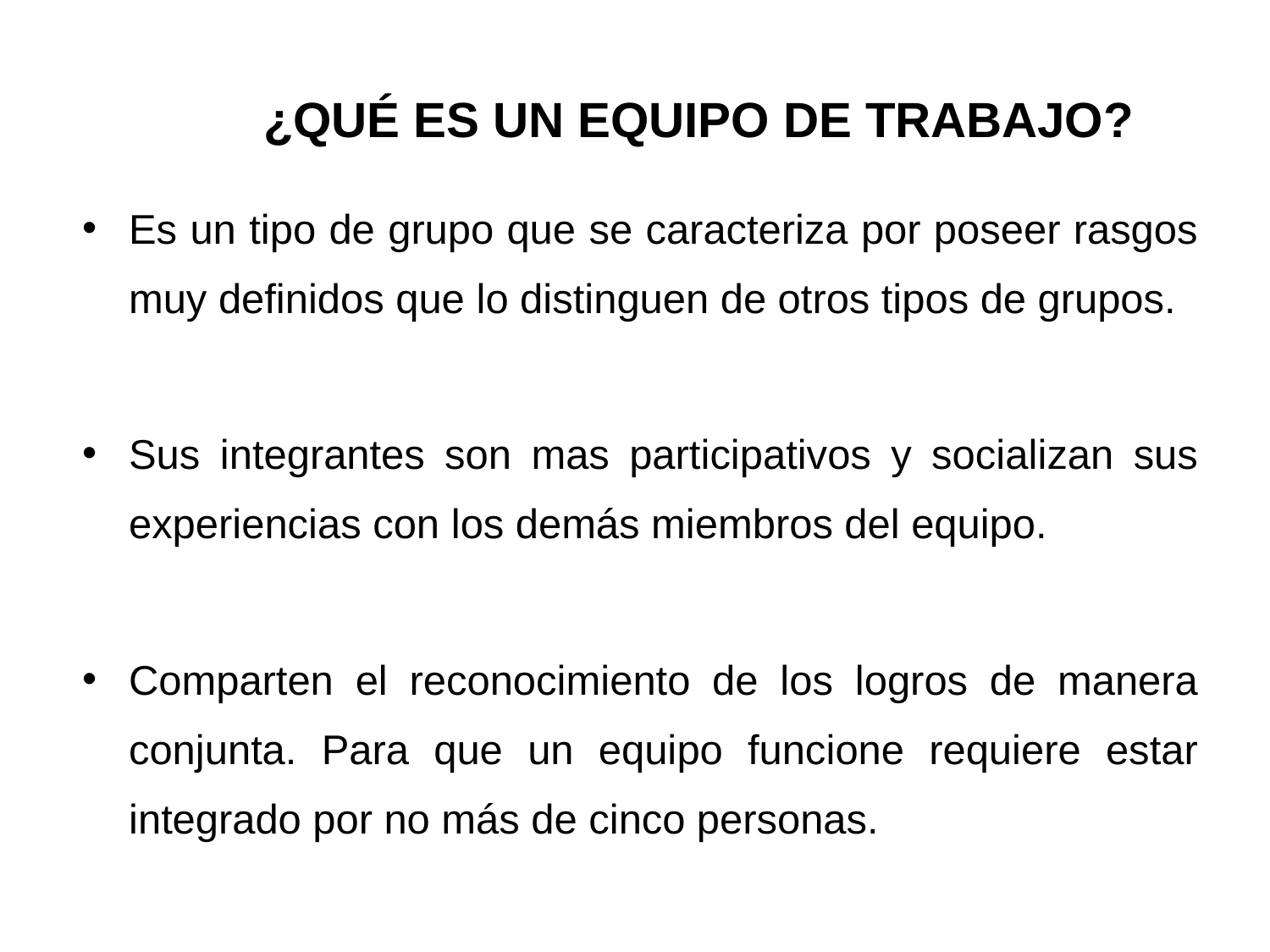

# ¿QUÉ ES UN EQUIPO DE TRABAJO?
Es un tipo de grupo que se caracteriza por poseer rasgos muy definidos que lo distinguen de otros tipos de grupos.

Sus integrantes son mas participativos y socializan sus experiencias con los demás miembros del equipo.

Comparten el reconocimiento de los logros de manera conjunta. Para que un equipo funcione requiere estar integrado por no más de cinco personas.